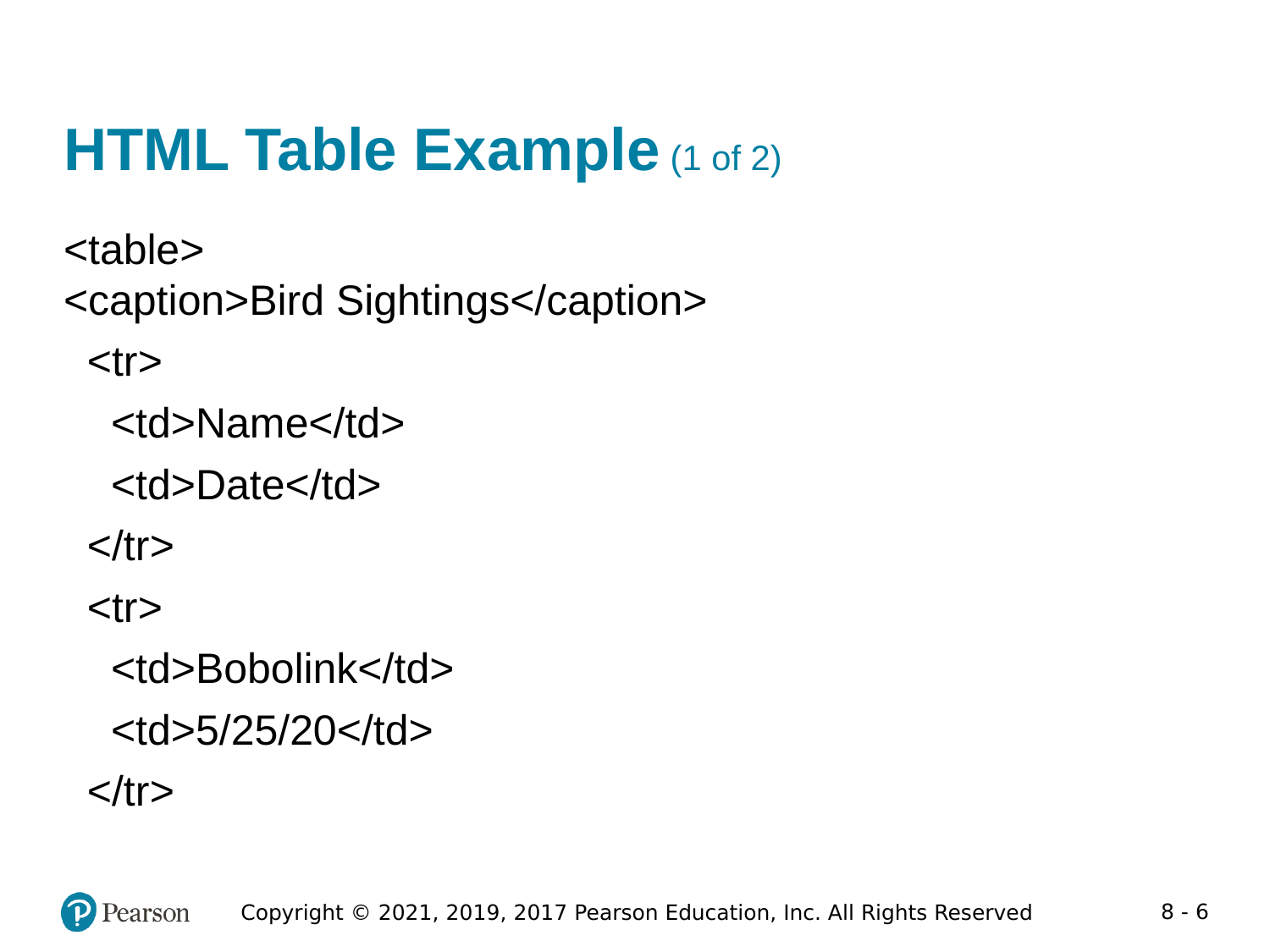

# HTML Table Example (1 of 2)
<table>
<caption>Bird Sightings</caption>
  <tr>
    <td>Name</td>
    <td>Date</td>
  </tr>
  <tr>
    <td>Bobolink</td>
    <td>5/25/20</td>
  </tr>